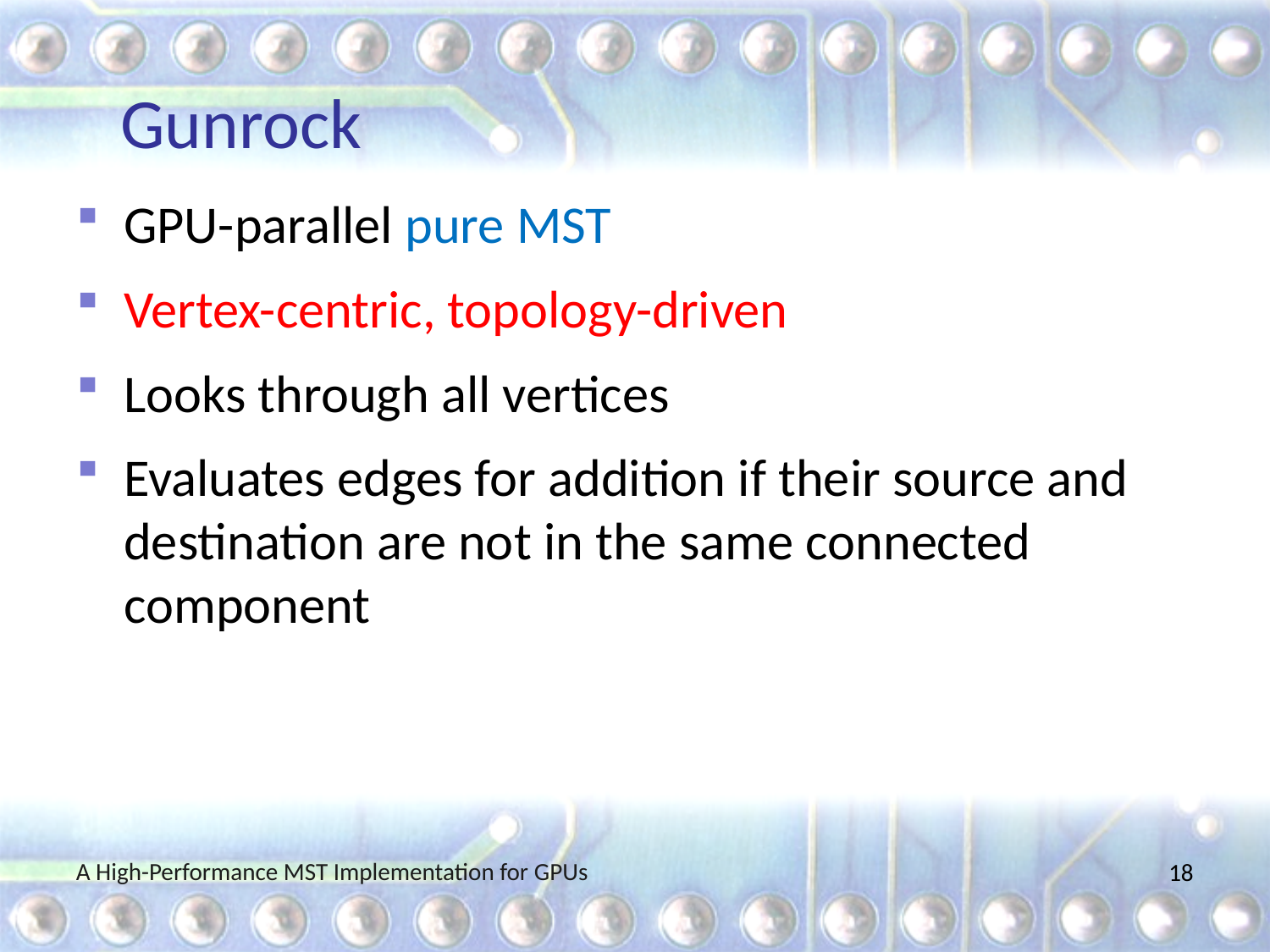

# Gunrock
GPU-parallel pure MST
Vertex-centric, topology-driven
Looks through all vertices
Evaluates edges for addition if their source and destination are not in the same connected component
A High-Performance MST Implementation for GPUs
18